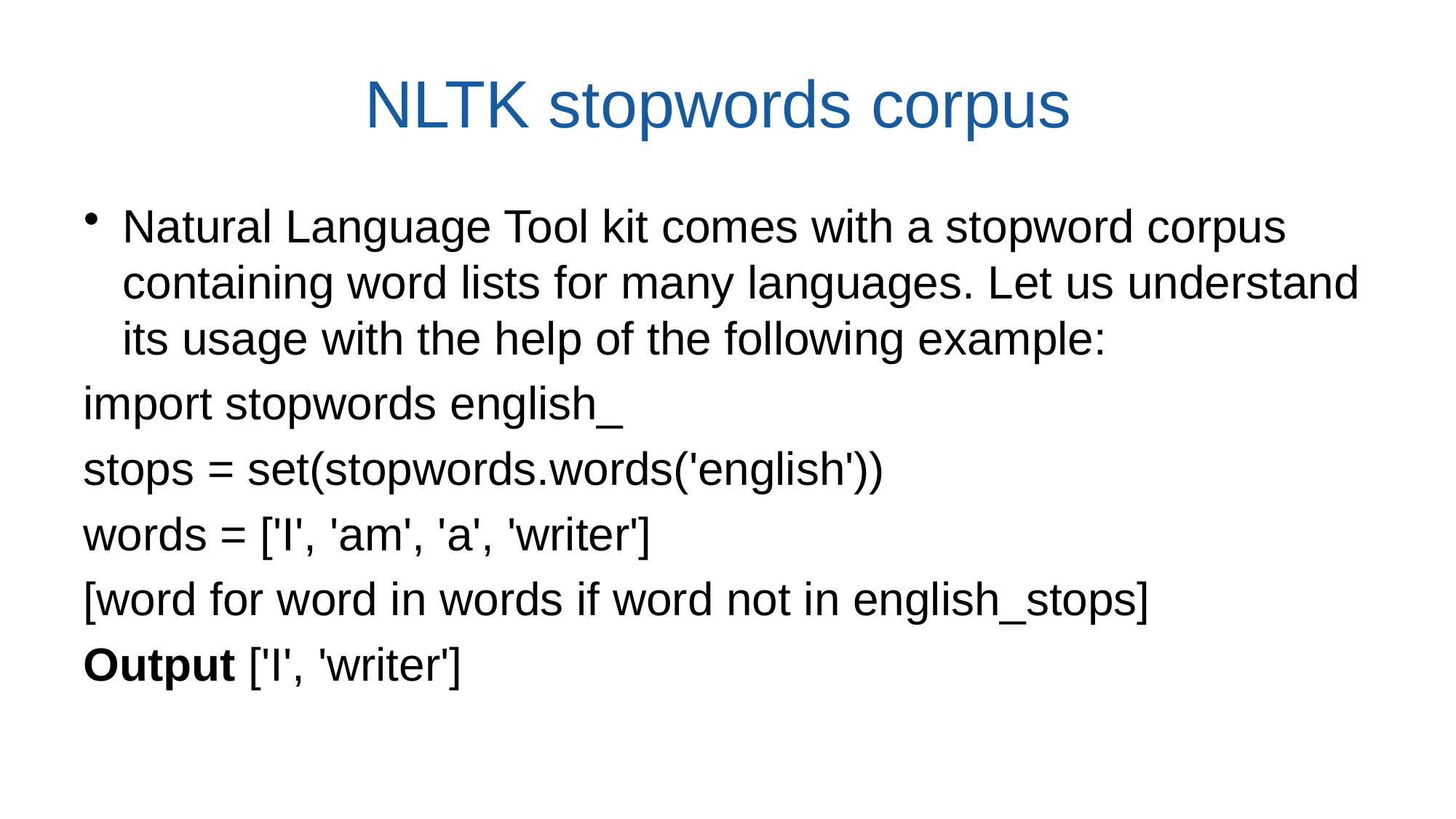

# NLTK stopwords corpus
Natural Language Tool kit comes with a stopword corpus containing word lists for many languages. Let us understand its usage with the help of the following example:
import stopwords english_
stops = set(stopwords.words('english'))
words = ['I', 'am', 'a', 'writer']
[word for word in words if word not in english_stops]
Output ['I', 'writer']